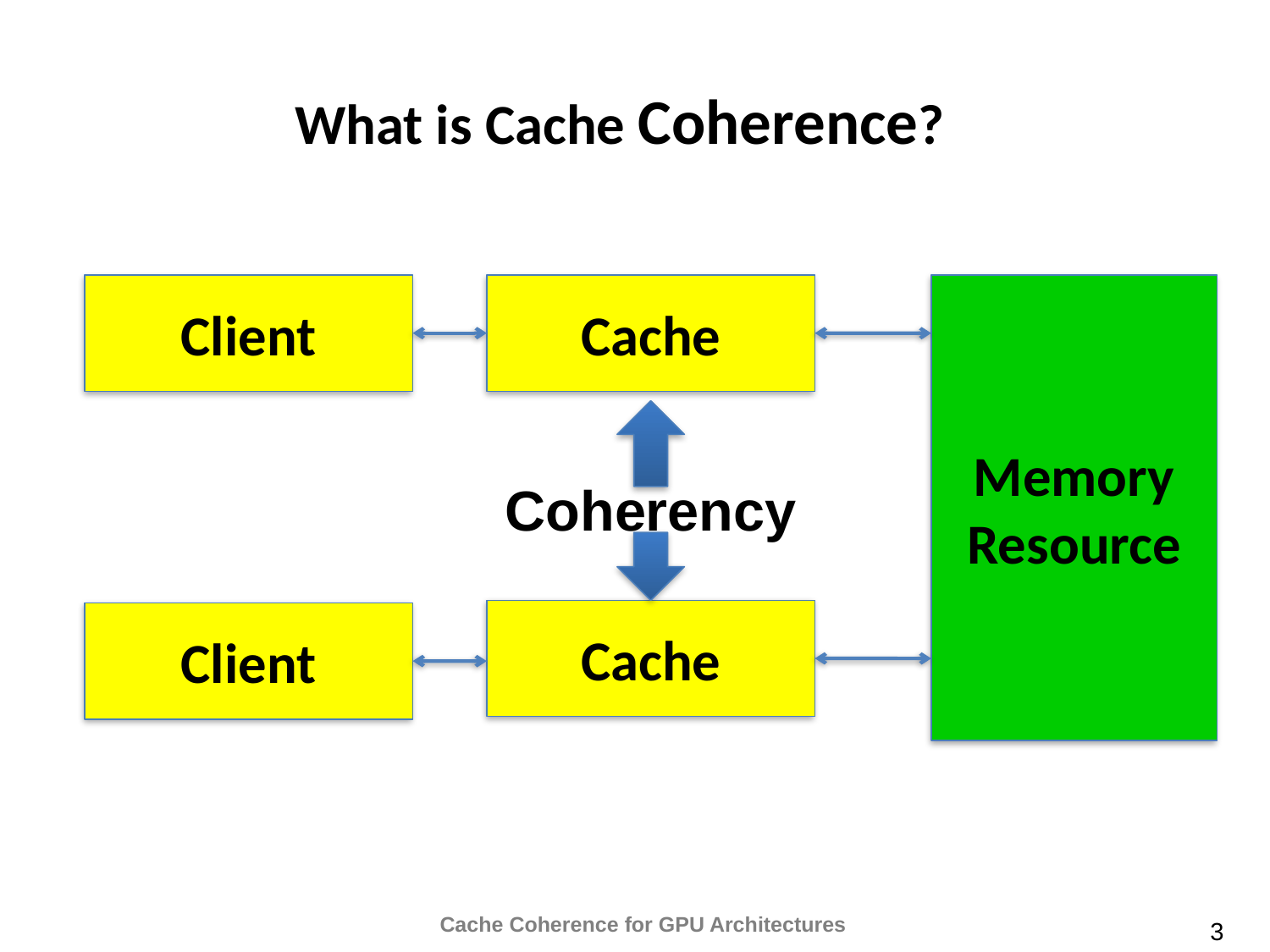

What is Cache Coherence?
Client
Cache
Memory
Resource

Coherency

Cache
Client
3